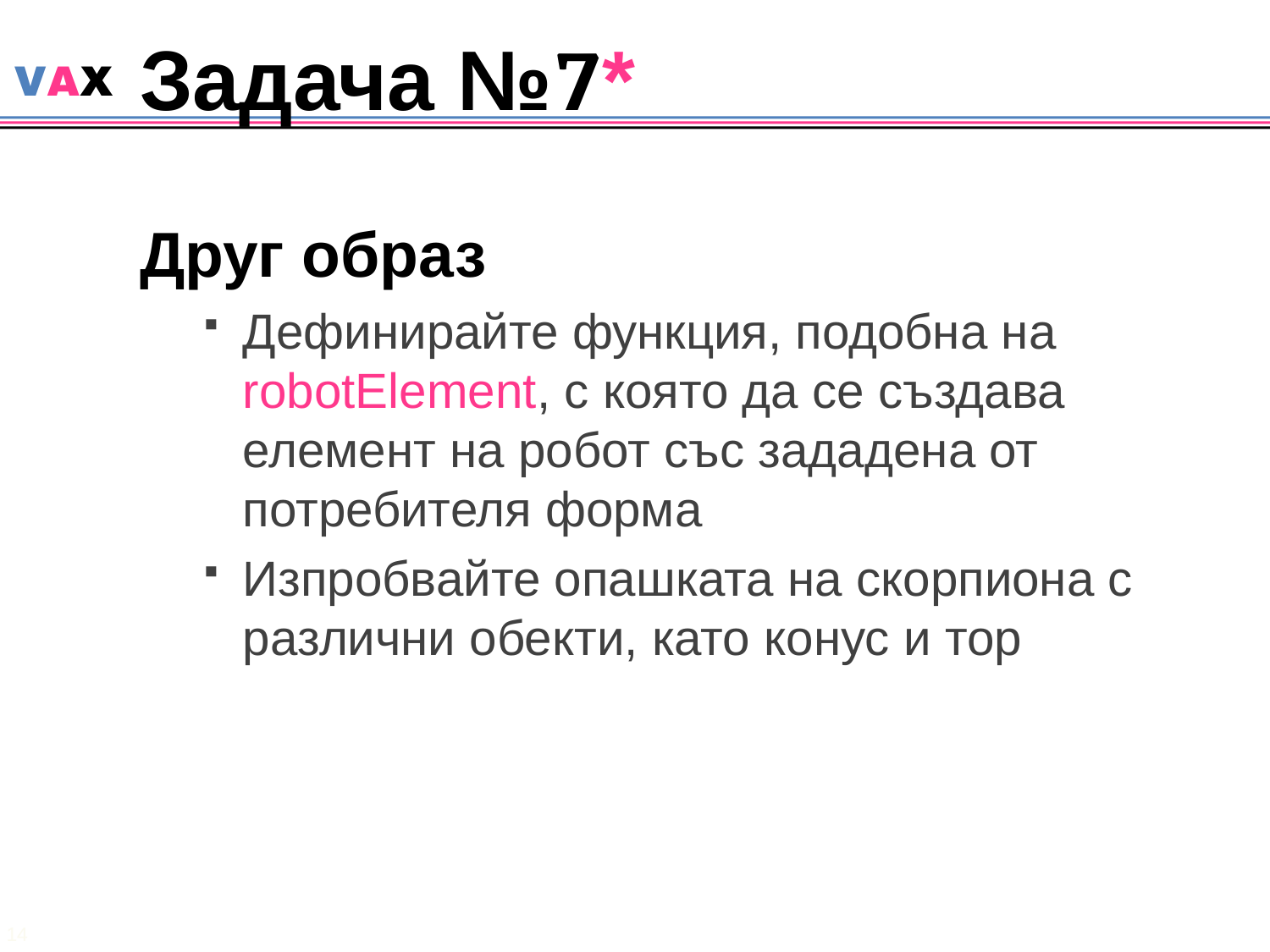

# Задача №7*
Друг образ
Дефинирайте функция, подобна на robotElement, с която да се създава елемент на робот със зададена от потребителя форма
Изпробвайте опашката на скорпиона с различни обекти, като конус и тор